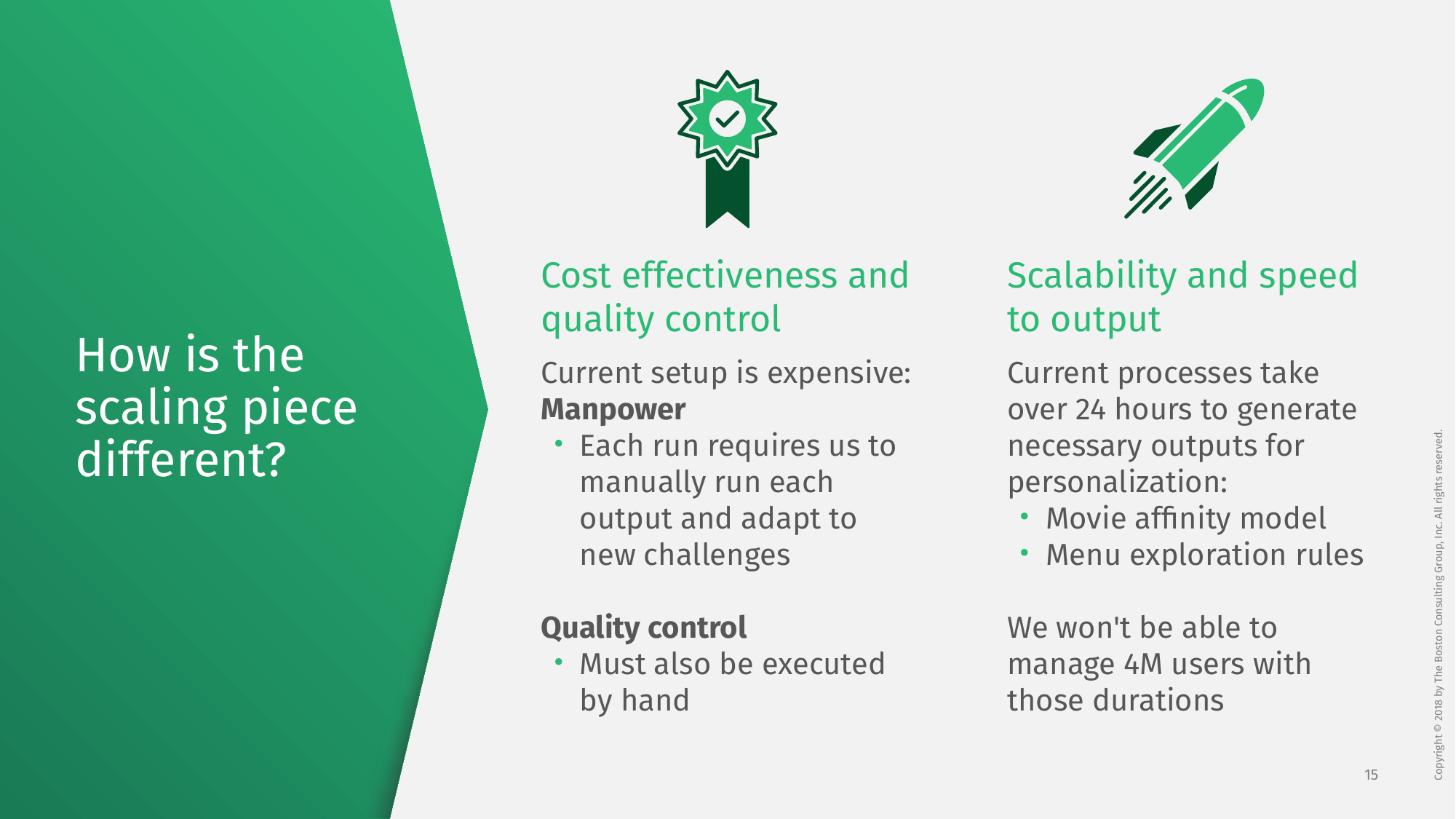

Cost effectiveness and quality control
Scalability and speed to output
# How is the scaling piece different?
Current setup is expensive:
Manpower
Each run requires us to manually run each output and adapt to new challenges

Quality control
Must also be executed by hand
Current processes take over 24 hours to generate necessary outputs for personalization:
Movie affinity model
Menu exploration rules

We won't be able to manage 4M users with those durations